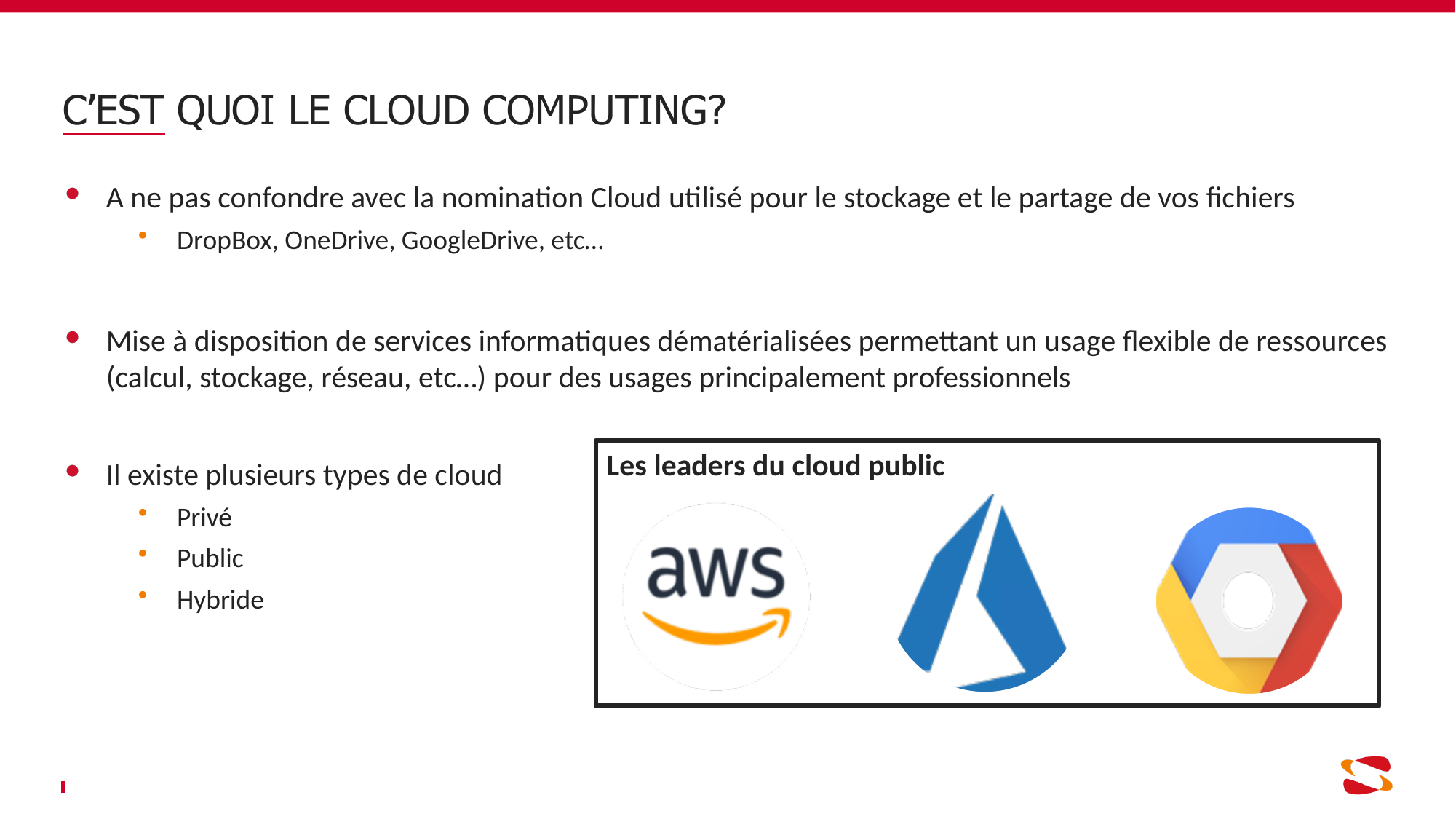

# C’est quoi le cloud computing?
A ne pas confondre avec la nomination Cloud utilisé pour le stockage et le partage de vos fichiers
DropBox, OneDrive, GoogleDrive, etc…

Mise à disposition de services informatiques dématérialisées permettant un usage flexible de ressources (calcul, stockage, réseau, etc…) pour des usages principalement professionnels

Il existe plusieurs types de cloud
Privé
Public
Hybride
Les leaders du cloud public